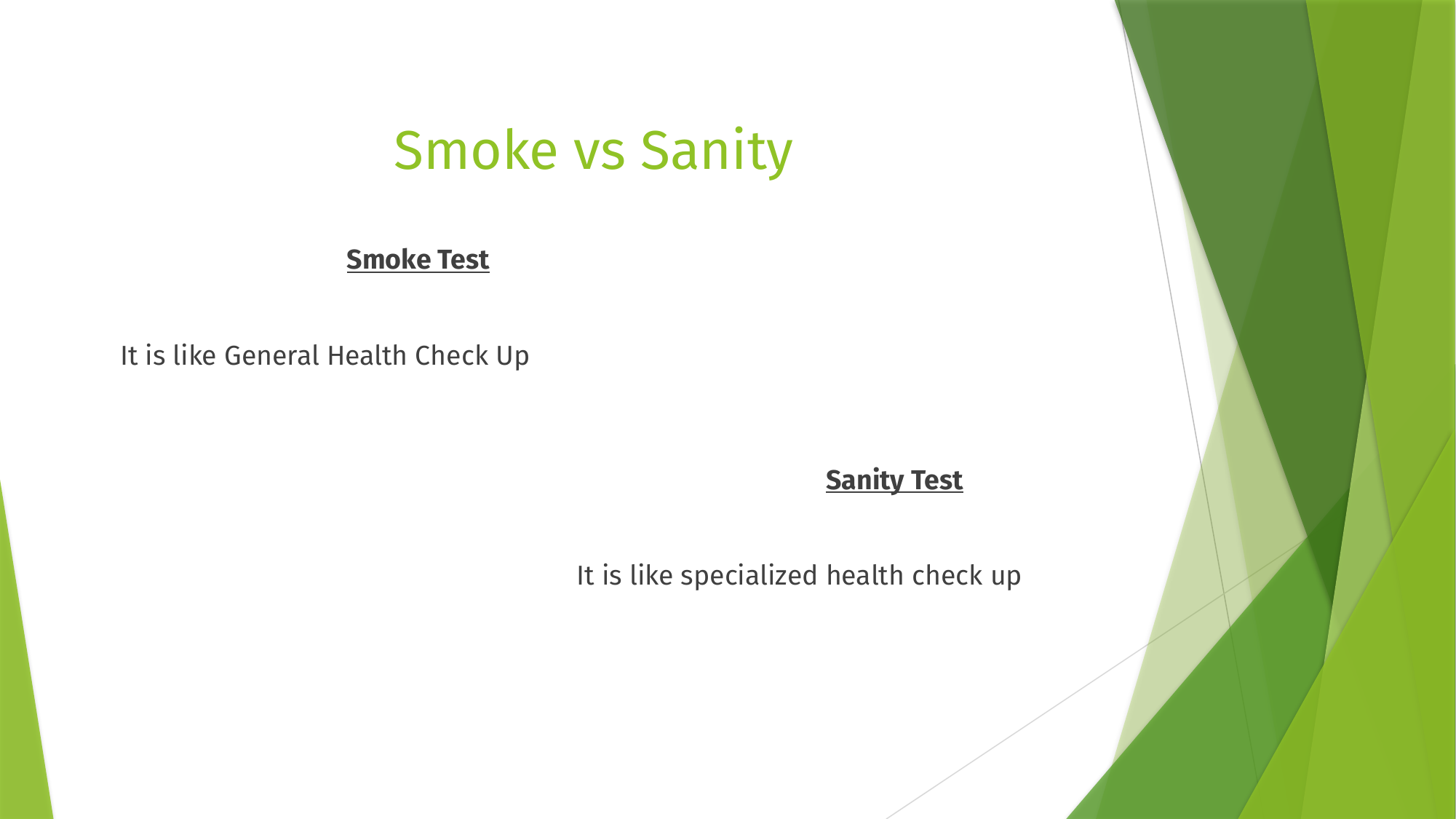

# Smoke vs Sanity
Smoke Test

It is like General Health Check Up
Sanity Test

It is like specialized health check up